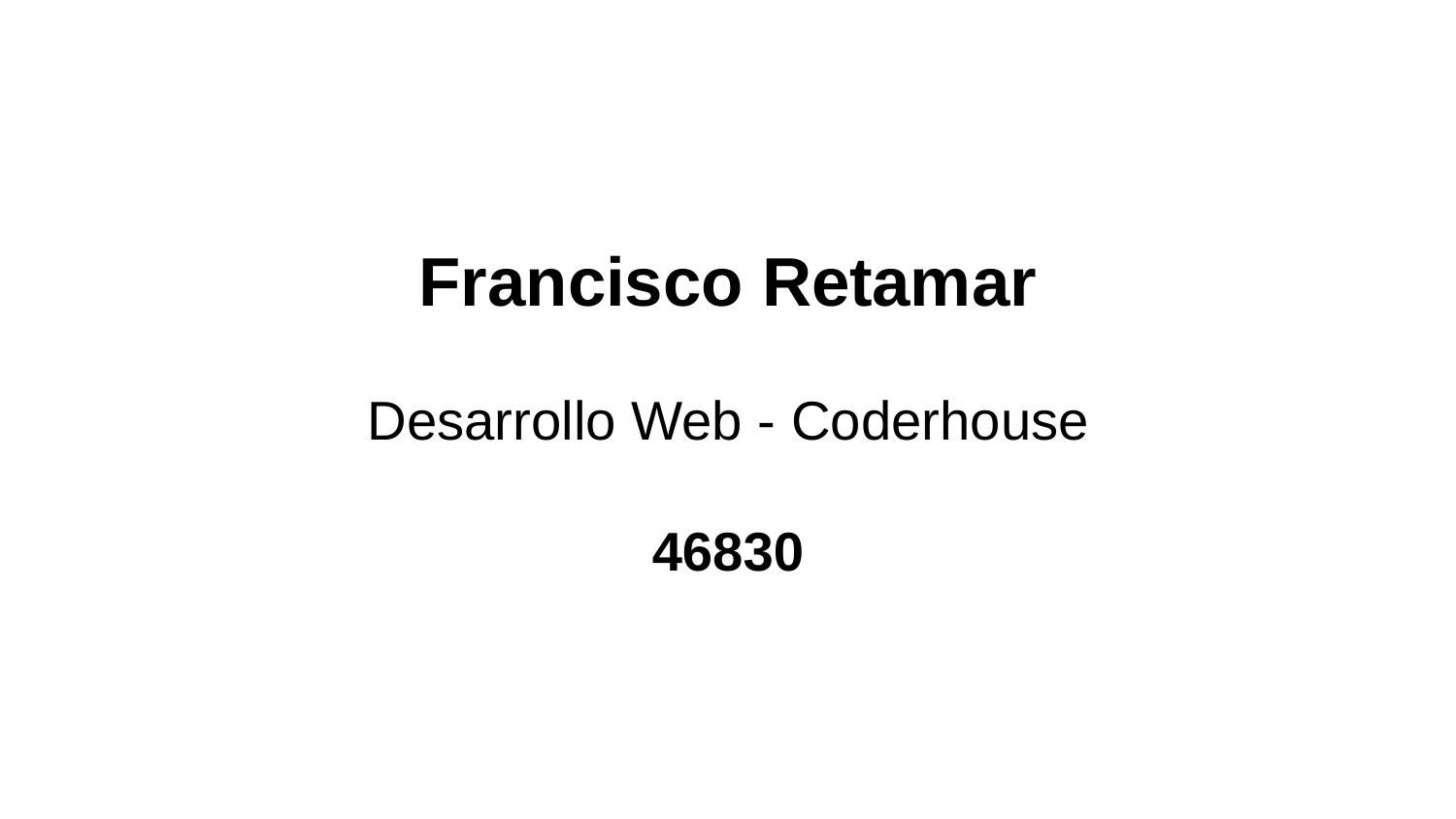

Francisco Retamar

Desarrollo Web - Coderhouse

46830